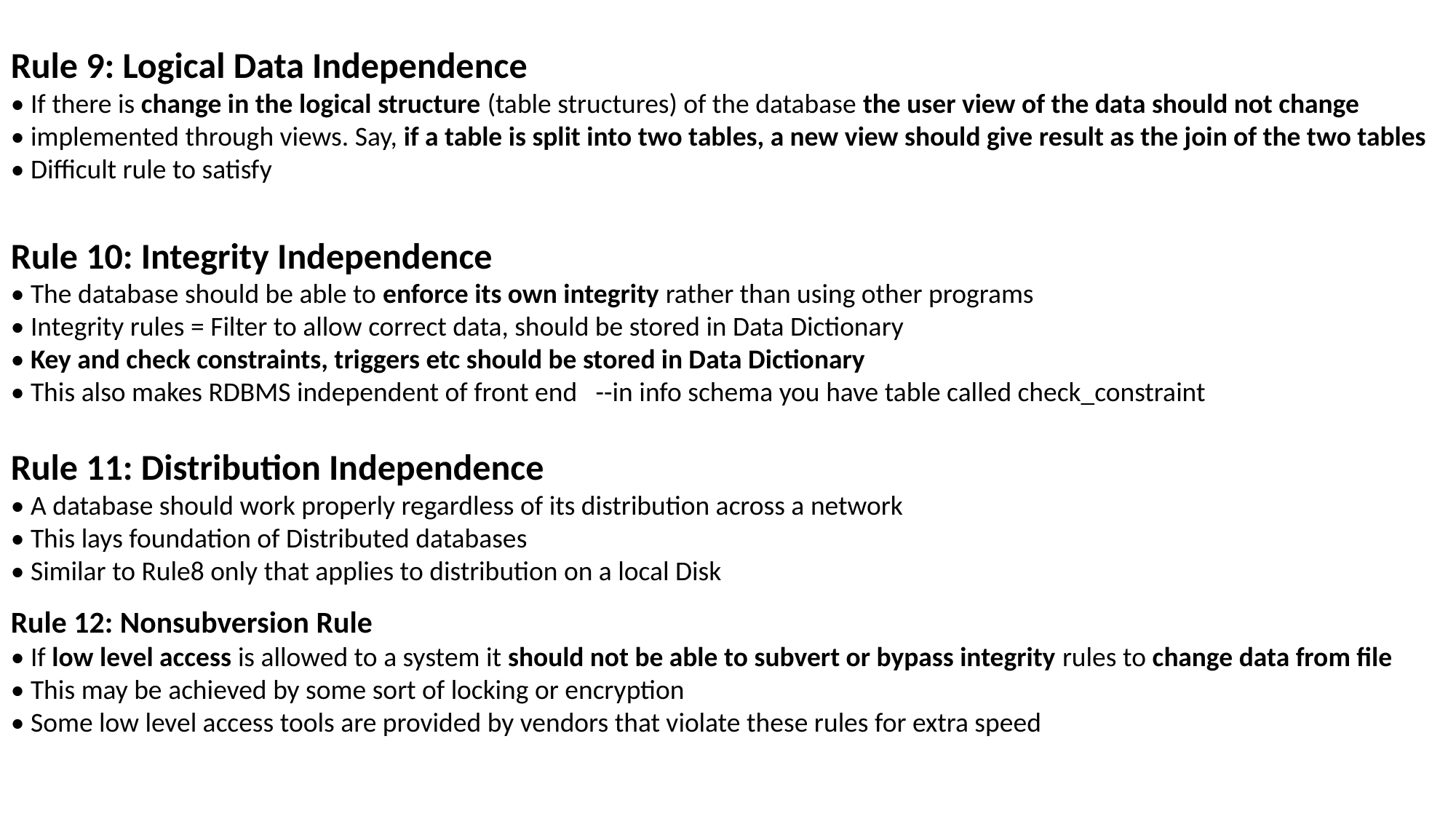

Rule 9: Logical Data Independence
• If there is change in the logical structure (table structures) of the database the user view of the data should not change
• implemented through views. Say, if a table is split into two tables, a new view should give result as the join of the two tables
• Difficult rule to satisfy
Rule 10: Integrity Independence
• The database should be able to enforce its own integrity rather than using other programs
• Integrity rules = Filter to allow correct data, should be stored in Data Dictionary
• Key and check constraints, triggers etc should be stored in Data Dictionary
• This also makes RDBMS independent of front end   --in info schema you have table called check_constraint
Rule 11: Distribution Independence
• A database should work properly regardless of its distribution across a network
• This lays foundation of Distributed databases
• Similar to Rule8 only that applies to distribution on a local Disk
Rule 12: Nonsubversion Rule
• If low level access is allowed to a system it should not be able to subvert or bypass integrity rules to change data from file
• This may be achieved by some sort of locking or encryption
• Some low level access tools are provided by vendors that violate these rules for extra speed